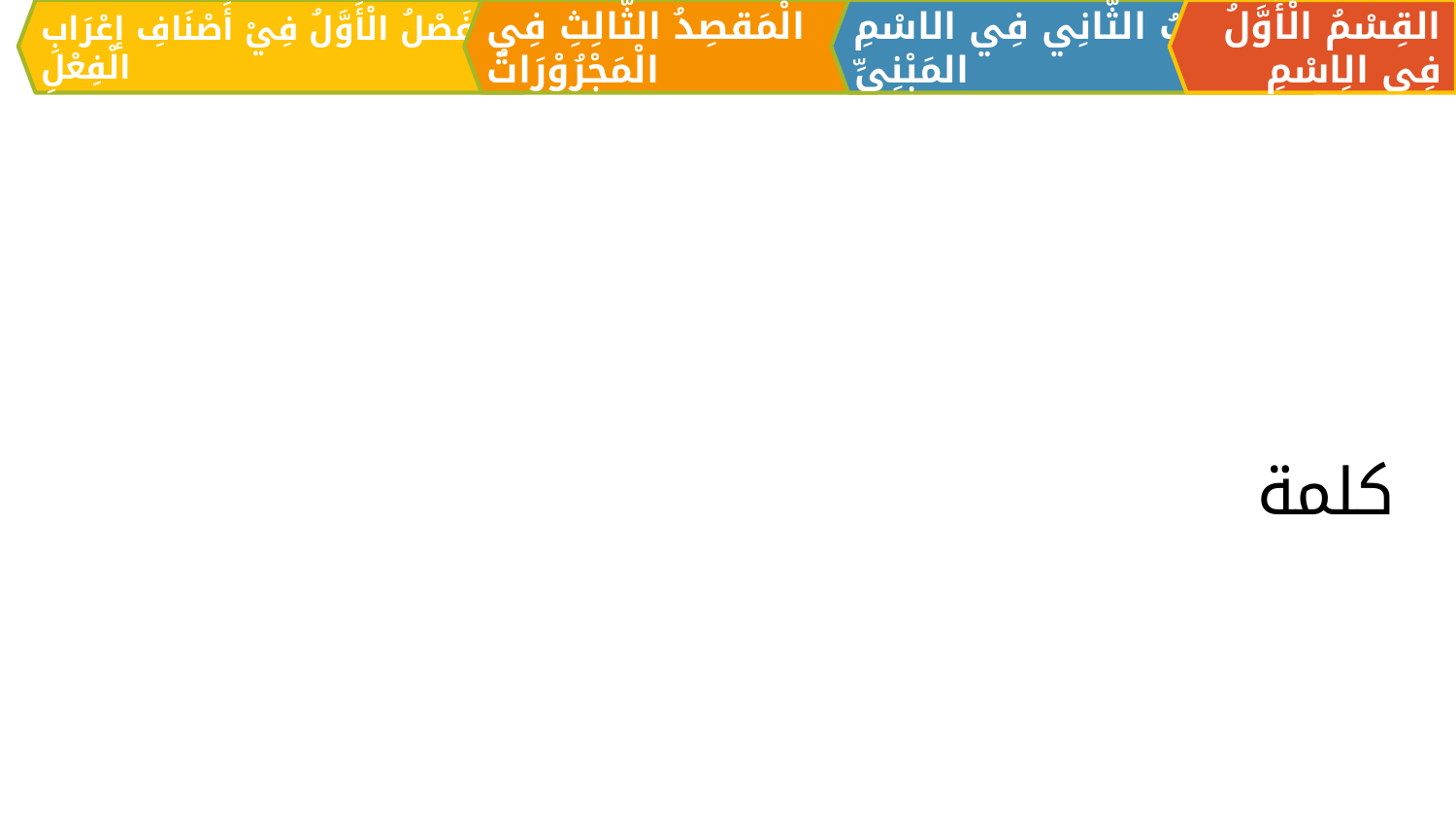

الْمَقصِدُ الثَّالِثِ فِي الْمَجْرُوْرَاتُ
القِسْمُ الْأَوَّلُ فِي الِاسْمِ
اَلبَابُ الثَّانِي فِي الاسْمِ المَبْنِيِّ
الْفَصْلُ الْأَوَّلُ فِيْ أَصْنَافِ إعْرَابِ الْفِعْلِ
كلمة